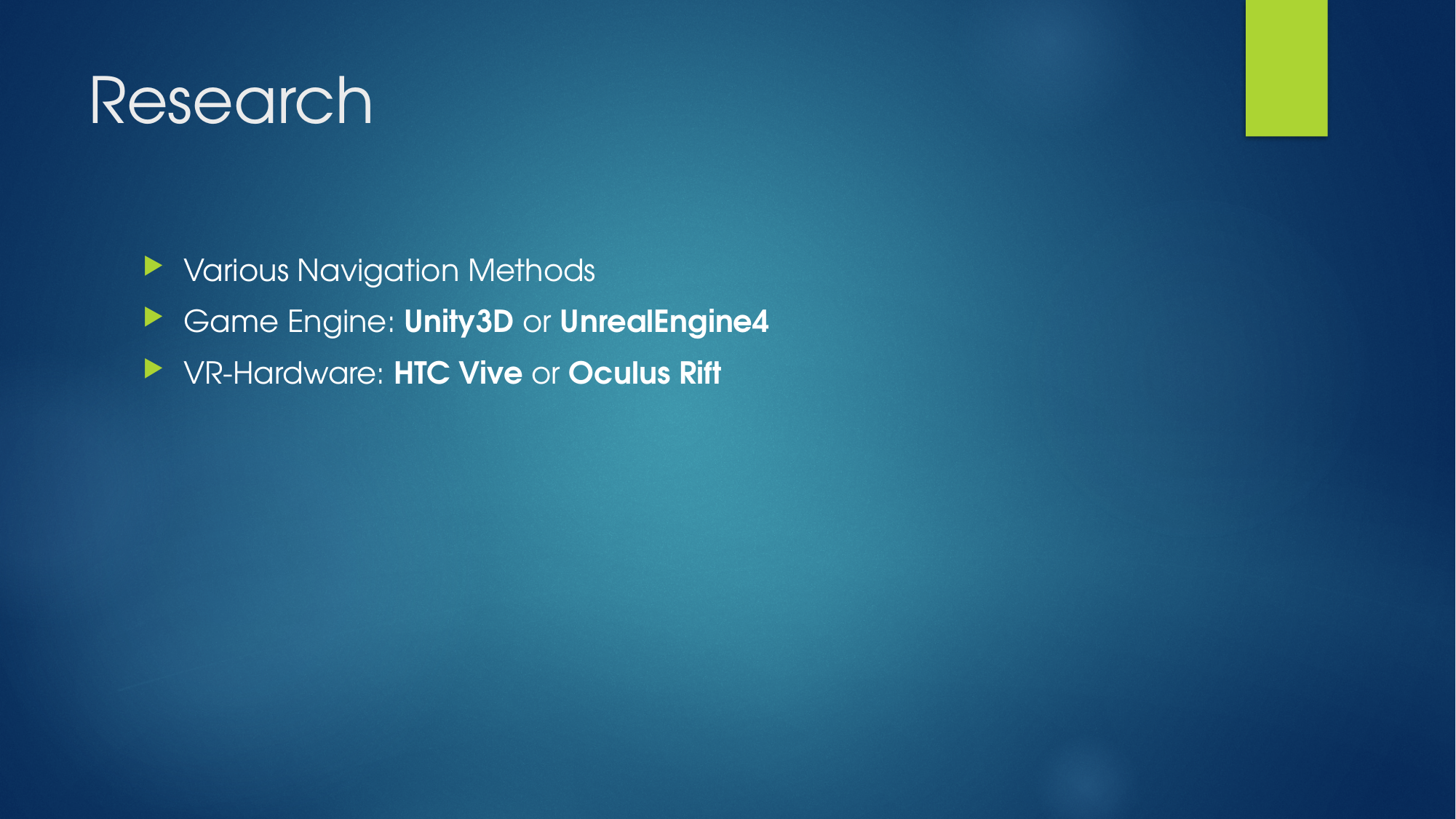

# Research
Various Navigation Methods
Game Engine: Unity3D or UnrealEngine4
VR-Hardware: HTC Vive or Oculus Rift